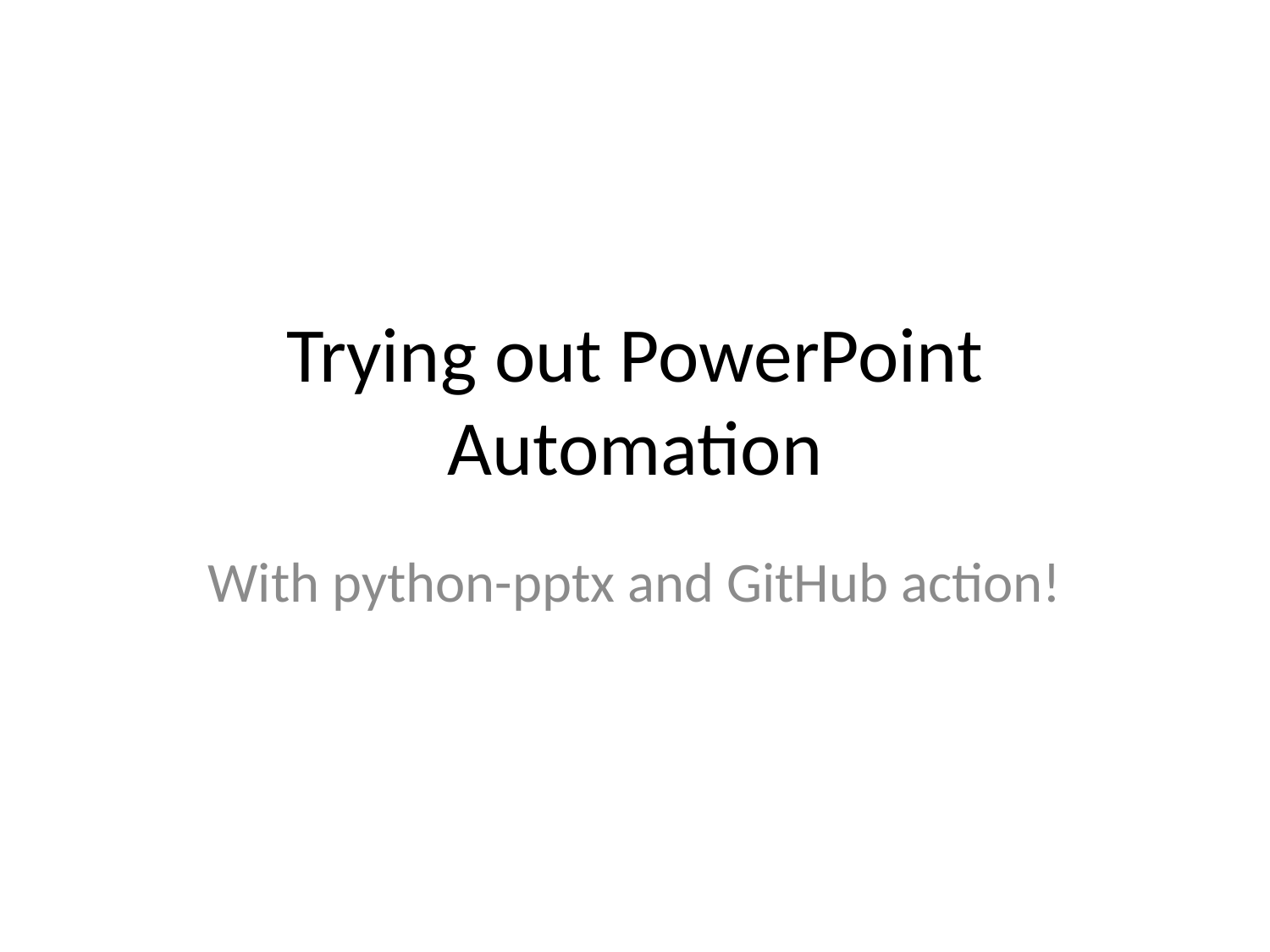

# Trying out PowerPoint Automation
With python-pptx and GitHub action!